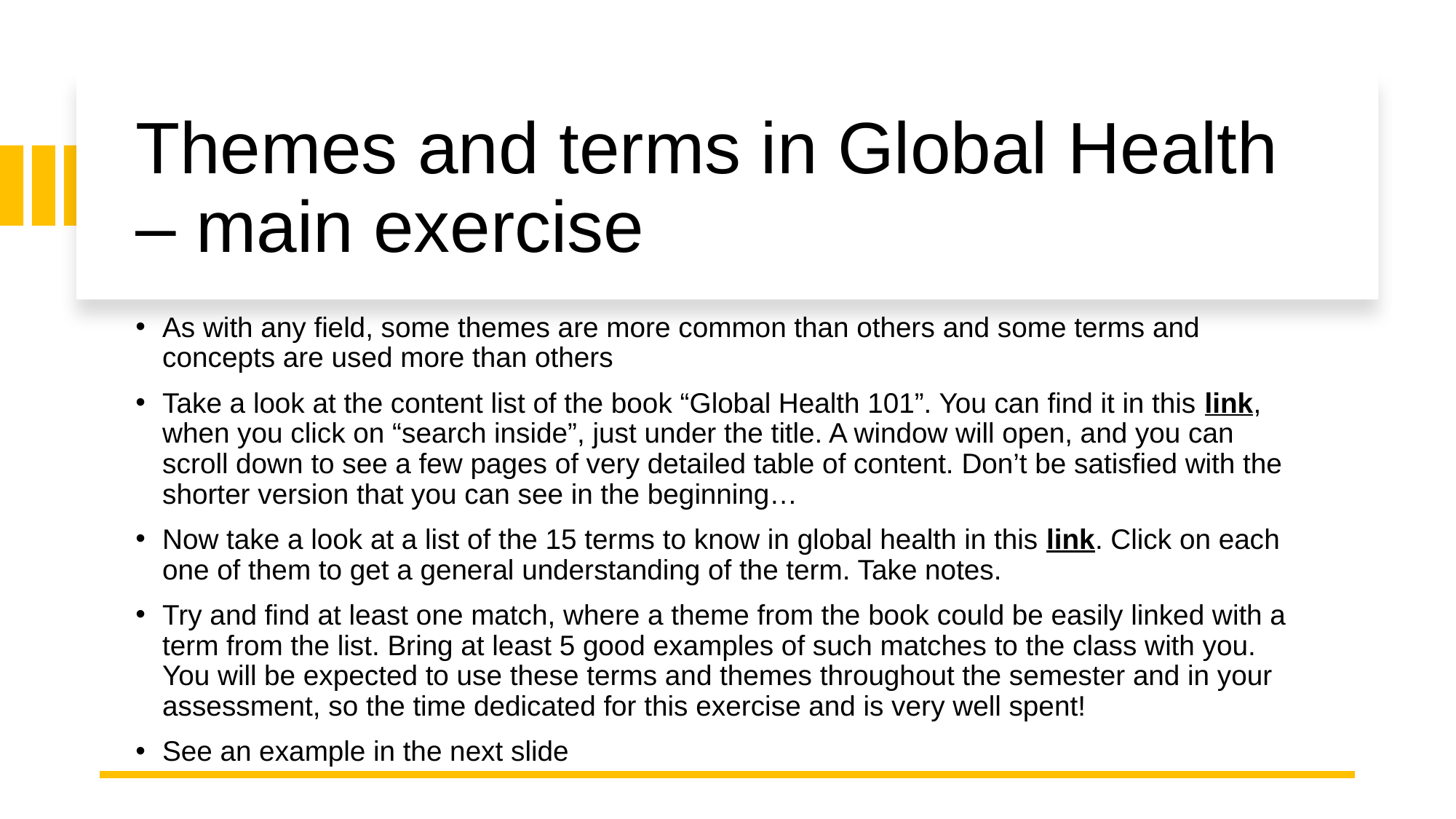

# Themes and terms in Global Health – main exercise

As with any field, some themes are more common than others and some terms and concepts are used more than others
Take a look at the content list of the book “Global Health 101”. You can find it in this link, when you click on “search inside”, just under the title. A window will open, and you can scroll down to see a few pages of very detailed table of content. Don’t be satisfied with the shorter version that you can see in the beginning…
Now take a look at a list of the 15 terms to know in global health in this link. Click on each one of them to get a general understanding of the term. Take notes.
Try and find at least one match, where a theme from the book could be easily linked with a term from the list. Bring at least 5 good examples of such matches to the class with you. You will be expected to use these terms and themes throughout the semester and in your assessment, so the time dedicated for this exercise and is very well spent!
See an example in the next slide